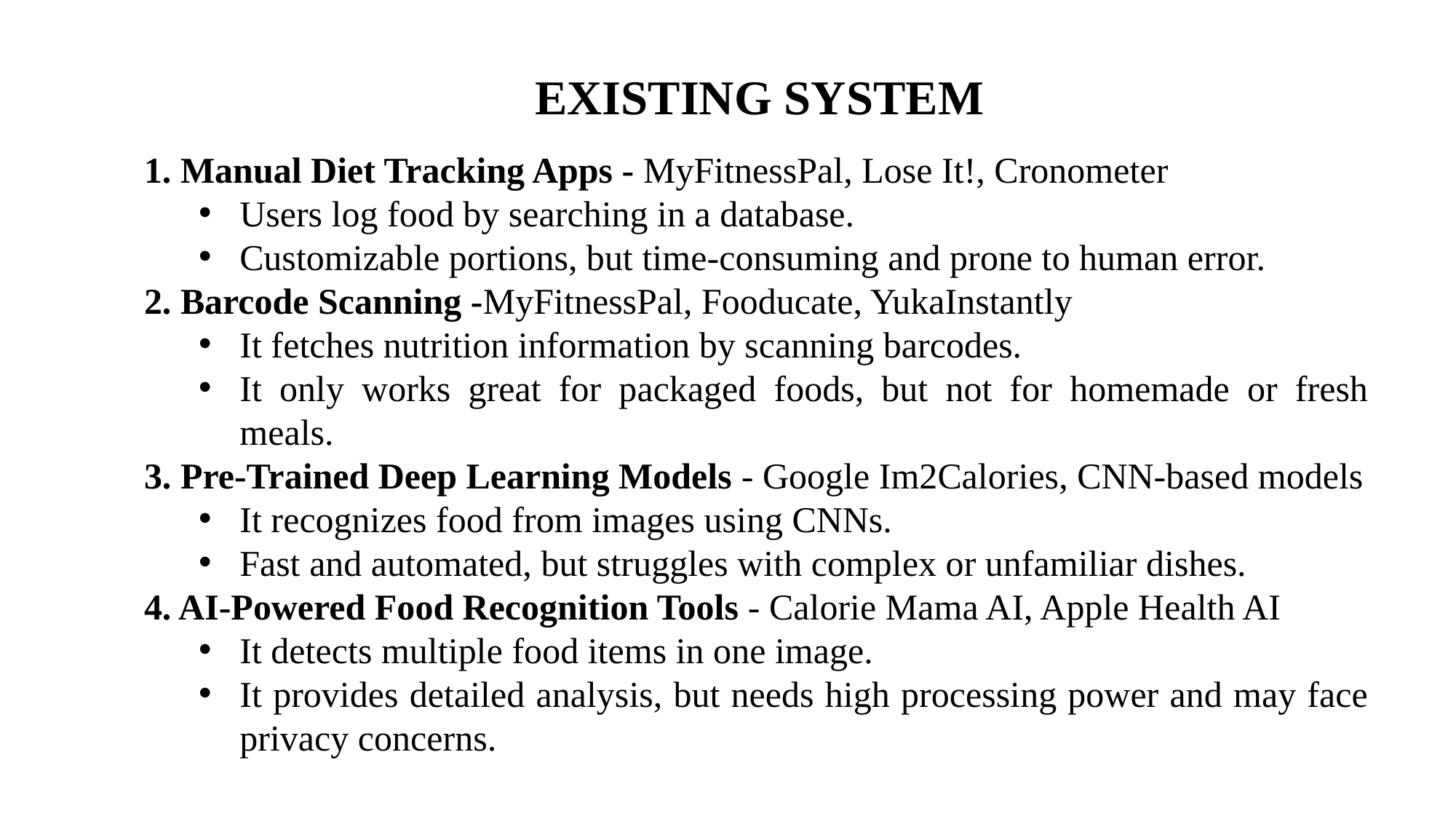

EXISTING SYSTEM
1. Manual Diet Tracking Apps - MyFitnessPal, Lose It!, Cronometer
Users log food by searching in a database.
Customizable portions, but time-consuming and prone to human error.
2. Barcode Scanning -MyFitnessPal, Fooducate, YukaInstantly
It fetches nutrition information by scanning barcodes.
It only works great for packaged foods, but not for homemade or fresh meals.
3. Pre-Trained Deep Learning Models - Google Im2Calories, CNN-based models
It recognizes food from images using CNNs.
Fast and automated, but struggles with complex or unfamiliar dishes.
4. AI-Powered Food Recognition Tools - Calorie Mama AI, Apple Health AI
It detects multiple food items in one image.
It provides detailed analysis, but needs high processing power and may face privacy concerns.